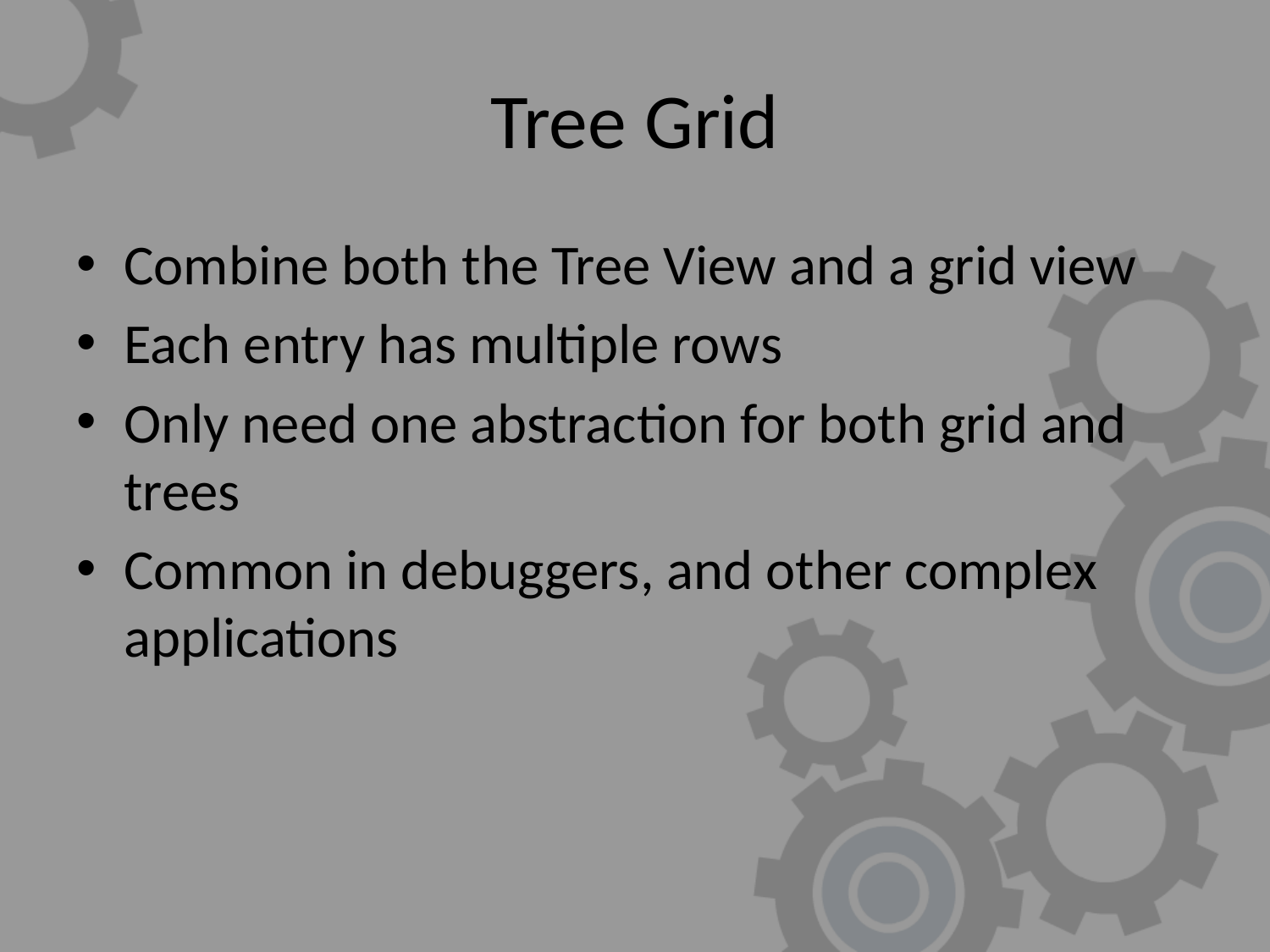

# Tree Grid
Combine both the Tree View and a grid view
Each entry has multiple rows
Only need one abstraction for both grid and trees
Common in debuggers, and other complex applications